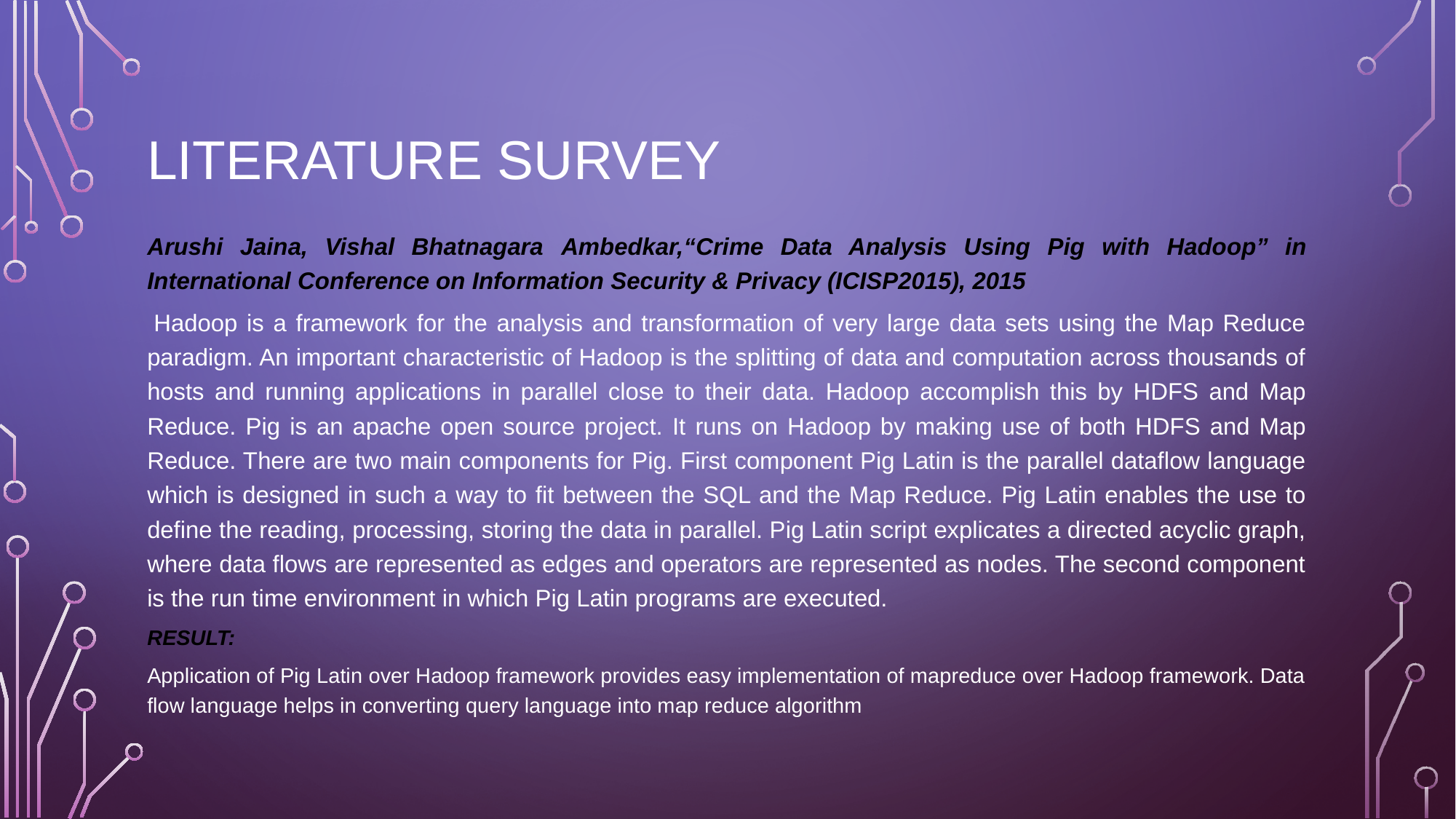

# Literature Survey
Arushi Jaina, Vishal Bhatnagara Ambedkar,“Crime Data Analysis Using Pig with Hadoop” in International Conference on Information Security & Privacy (ICISP2015), 2015
 Hadoop is a framework for the analysis and transformation of very large data sets using the Map Reduce paradigm. An important characteristic of Hadoop is the splitting of data and computation across thousands of hosts and running applications in parallel close to their data. Hadoop accomplish this by HDFS and Map Reduce. Pig is an apache open source project. It runs on Hadoop by making use of both HDFS and Map Reduce. There are two main components for Pig. First component Pig Latin is the parallel dataflow language which is designed in such a way to fit between the SQL and the Map Reduce. Pig Latin enables the use to define the reading, processing, storing the data in parallel. Pig Latin script explicates a directed acyclic graph, where data flows are represented as edges and operators are represented as nodes. The second component is the run time environment in which Pig Latin programs are executed.
RESULT:
Application of Pig Latin over Hadoop framework provides easy implementation of mapreduce over Hadoop framework. Data flow language helps in converting query language into map reduce algorithm